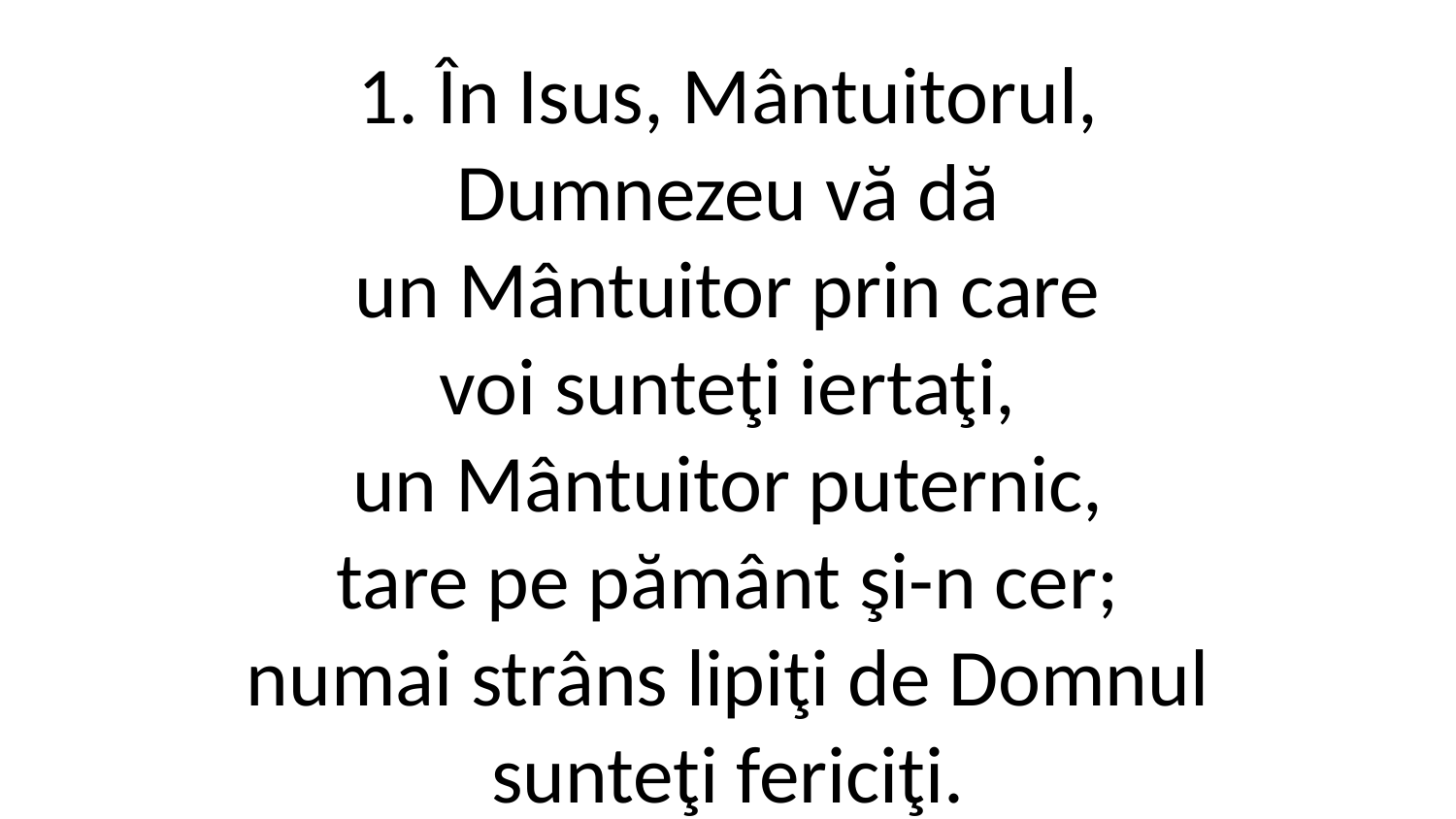

1. În Isus, Mântuitorul,
Dumnezeu vă dă
un Mântuitor prin care
voi sunteţi iertaţi,
un Mântuitor puternic,
tare pe pământ şi-n cer;
numai strâns lipiţi de Domnul
sunteţi fericiţi.